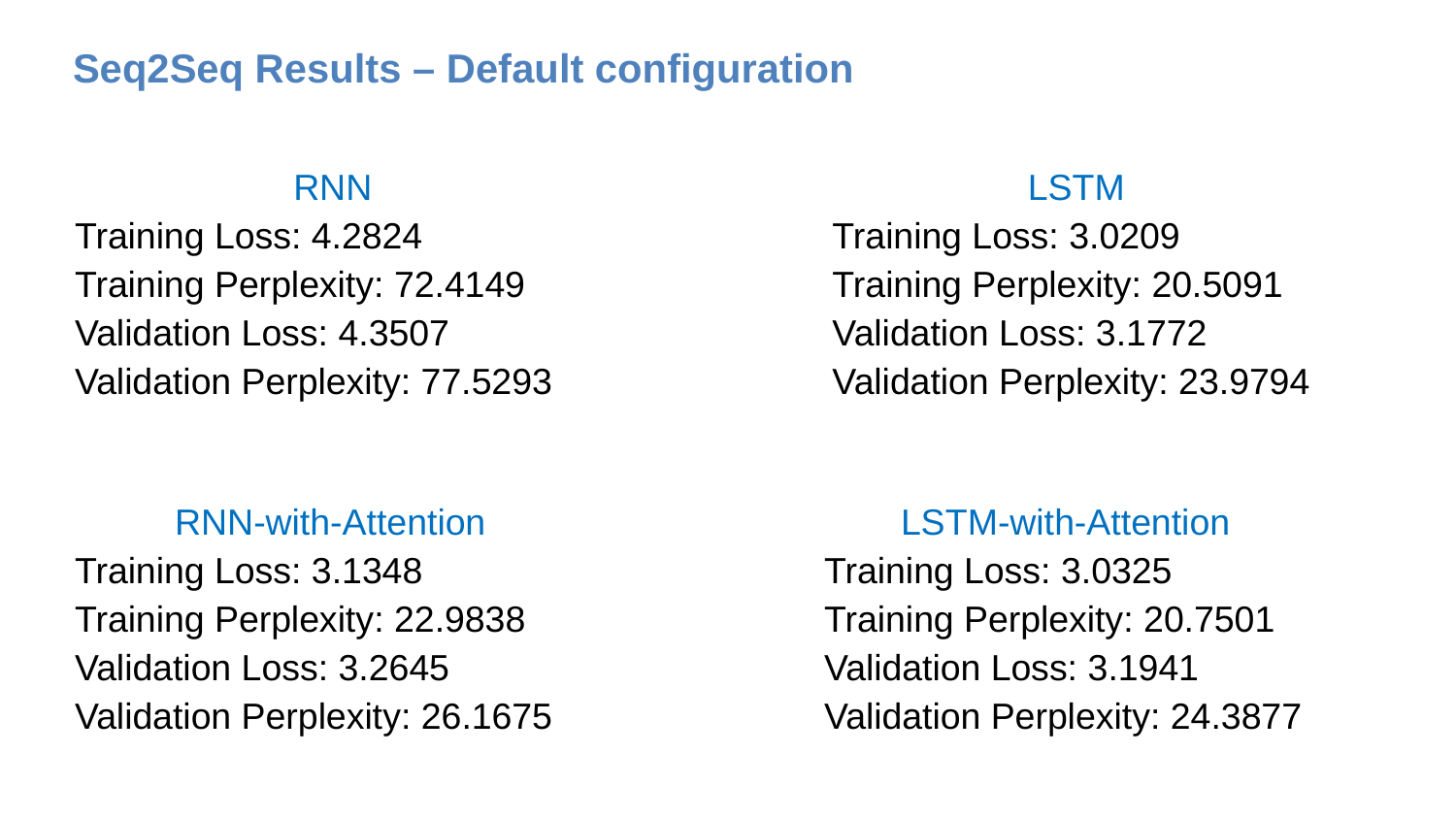

# Seq2Seq Results – Default configuration
RNN
Training Loss: 4.2824
Training Perplexity: 72.4149
Validation Loss: 4.3507
Validation Perplexity: 77.5293
LSTM
Training Loss: 3.0209
Training Perplexity: 20.5091
Validation Loss: 3.1772
Validation Perplexity: 23.9794
RNN-with-Attention
Training Loss: 3.1348
Training Perplexity: 22.9838
Validation Loss: 3.2645
Validation Perplexity: 26.1675
LSTM-with-Attention
Training Loss: 3.0325
Training Perplexity: 20.7501
Validation Loss: 3.1941
Validation Perplexity: 24.3877